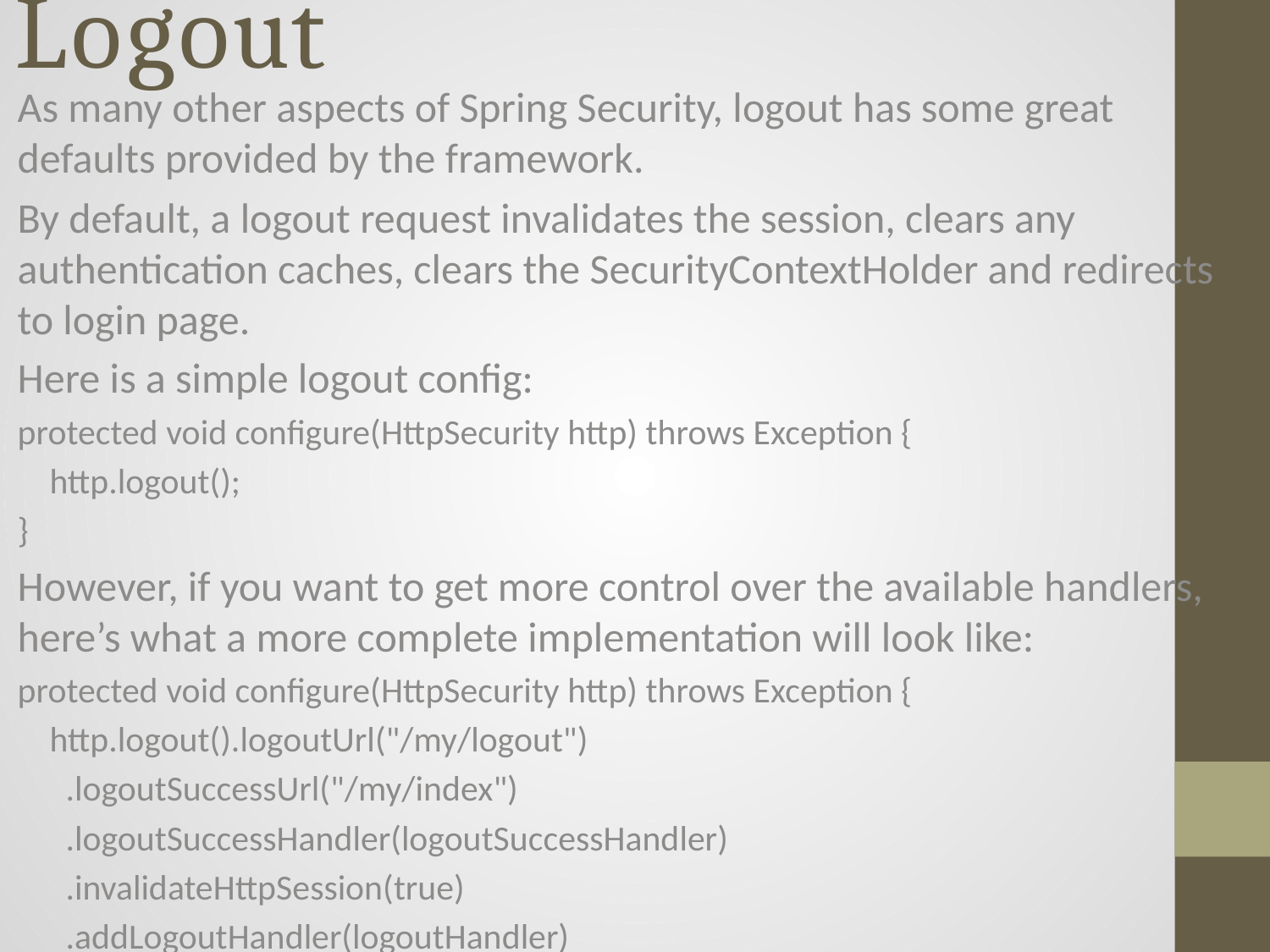

# Logout
As many other aspects of Spring Security, logout has some great defaults provided by the framework.
By default, a logout request invalidates the session, clears any authentication caches, clears the SecurityContextHolder and redirects to login page.
Here is a simple logout config:
protected void configure(HttpSecurity http) throws Exception {
    http.logout();
}
However, if you want to get more control over the available handlers, here’s what a more complete implementation will look like:
protected void configure(HttpSecurity http) throws Exception {
    http.logout().logoutUrl("/my/logout")
      .logoutSuccessUrl("/my/index")
      .logoutSuccessHandler(logoutSuccessHandler)
      .invalidateHttpSession(true)
      .addLogoutHandler(logoutHandler)
      .deleteCookies(cookieNamesToClear)
      .and()
      // some other method calls
}